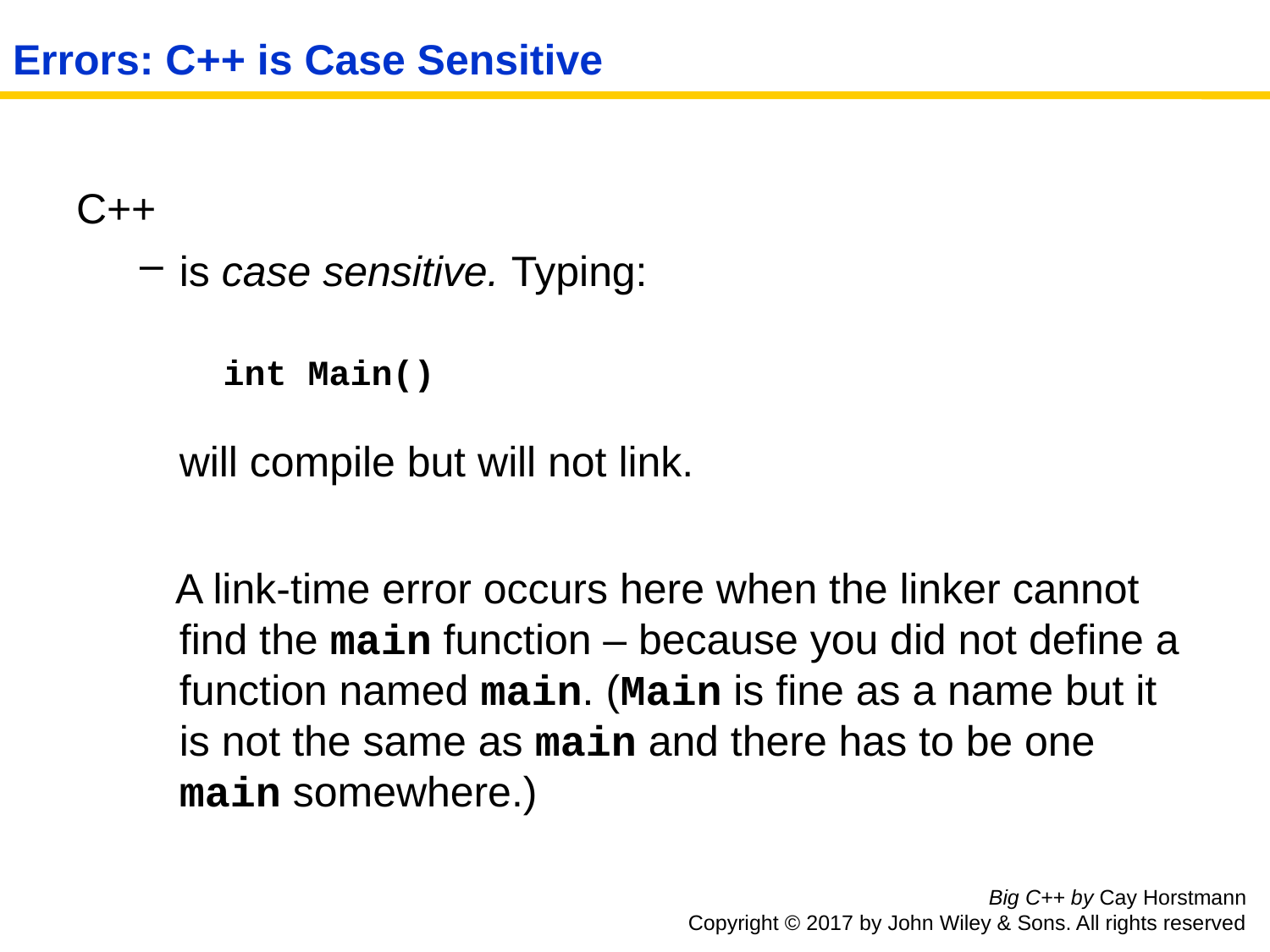

# Errors: C++ is Case Sensitive

C++
is case sensitive. Typing:
         int Main()
will compile but will not link.
   A link-time error occurs here when the linker cannot find the main function – because you did not define a function named main. (Main is fine as a name but it is not the same as main and there has to be one main somewhere.)
Big C++ by Cay Horstmann
Copyright © 2017 by John Wiley & Sons. All rights reserved